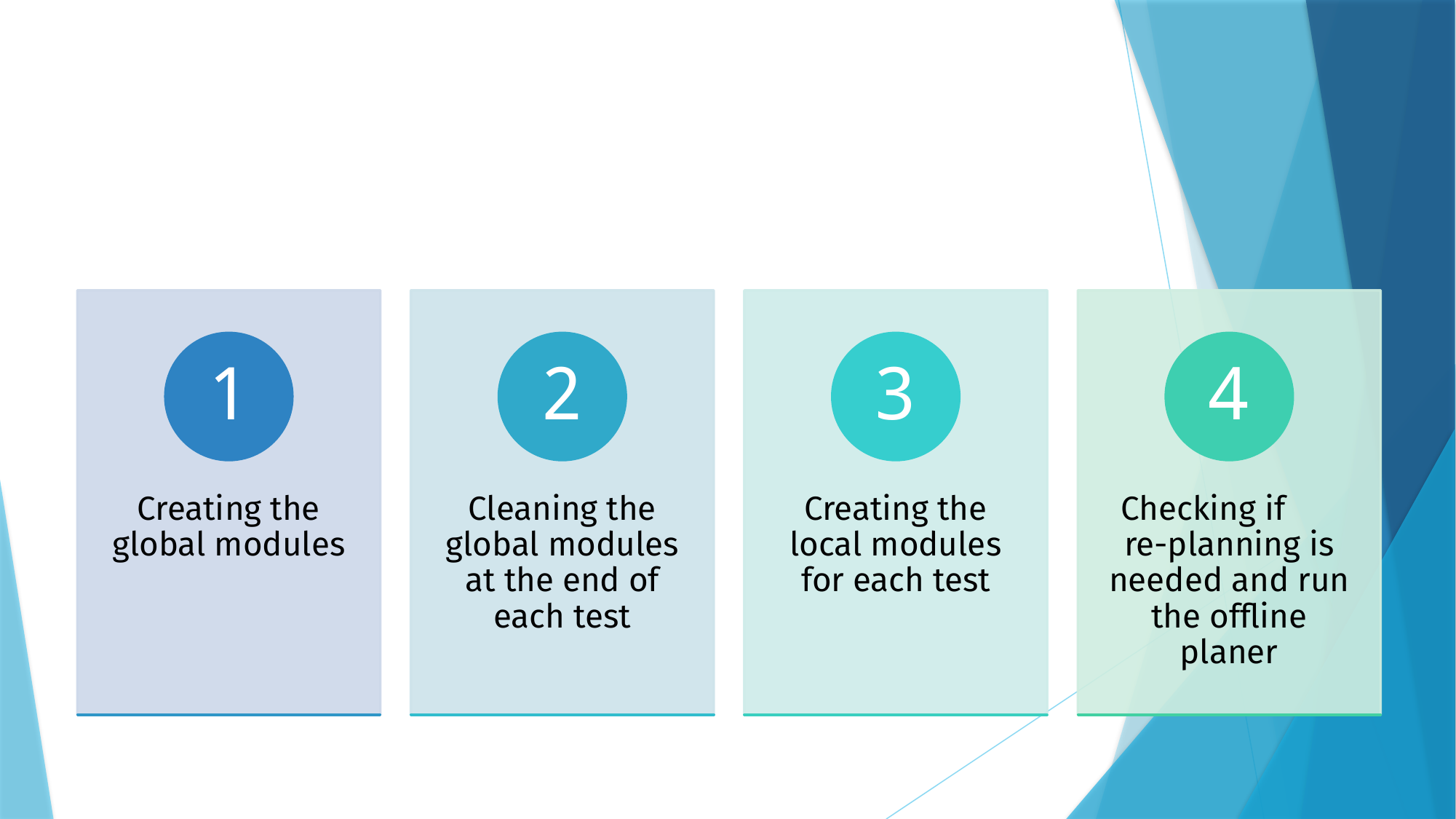

# The Program Manager
Creating the global modules
1
Cleaning the global modules at the end of each test
2
Creating the local modules for each test
3
Checking if       re-planning is needed and run the offline planer
4